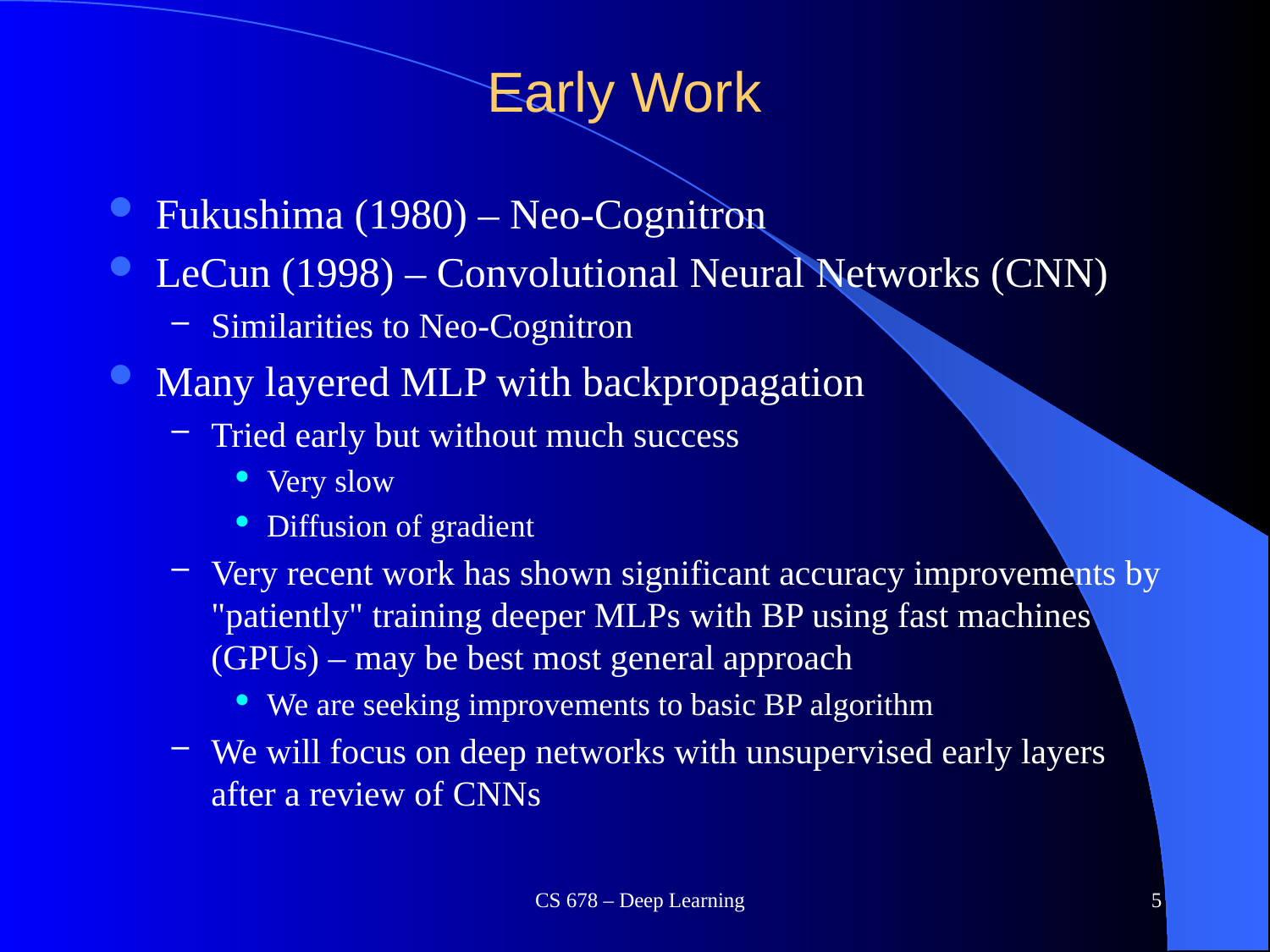

# Early Work
Fukushima (1980) – Neo-Cognitron
LeCun (1998) – Convolutional Neural Networks (CNN)
Similarities to Neo-Cognitron
Many layered MLP with backpropagation
Tried early but without much success
Very slow
Diffusion of gradient
Very recent work has shown significant accuracy improvements by "patiently" training deeper MLPs with BP using fast machines (GPUs) – may be best most general approach
We are seeking improvements to basic BP algorithm
We will focus on deep networks with unsupervised early layers after a review of CNNs
CS 678 – Deep Learning
5